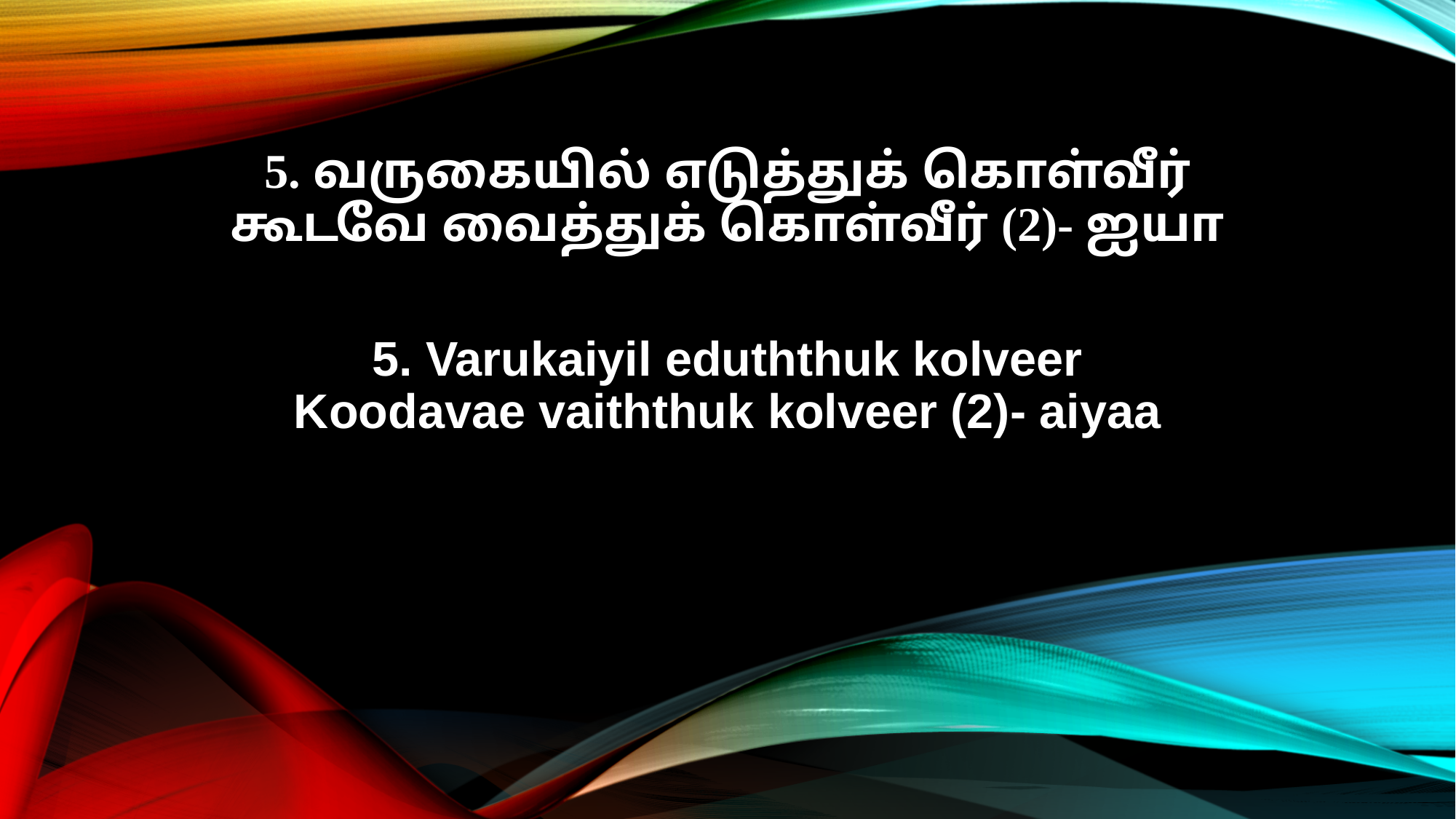

5. வருகையில் எடுத்துக் கொள்வீர்
கூடவே வைத்துக் கொள்வீர் (2)- ஐயா

5. Varukaiyil eduththuk kolveer
Koodavae vaiththuk kolveer (2)- aiyaa